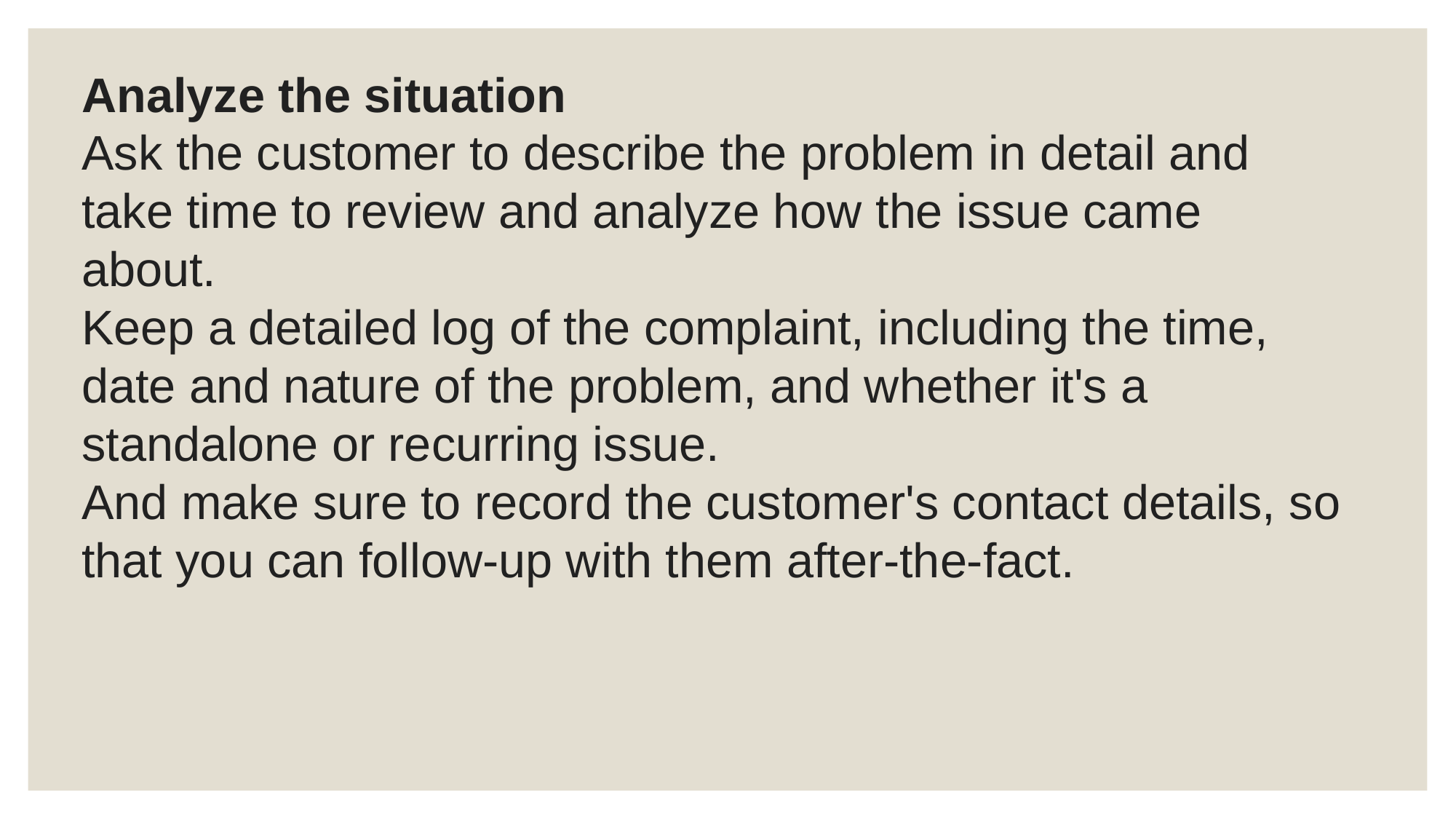

Analyze the situation
Ask the customer to describe the problem in detail and take time to review and analyze how the issue came about.
Keep a detailed log of the complaint, including the time, date and nature of the problem, and whether it's a standalone or recurring issue.
And make sure to record the customer's contact details, so that you can follow-up with them after-the-fact.